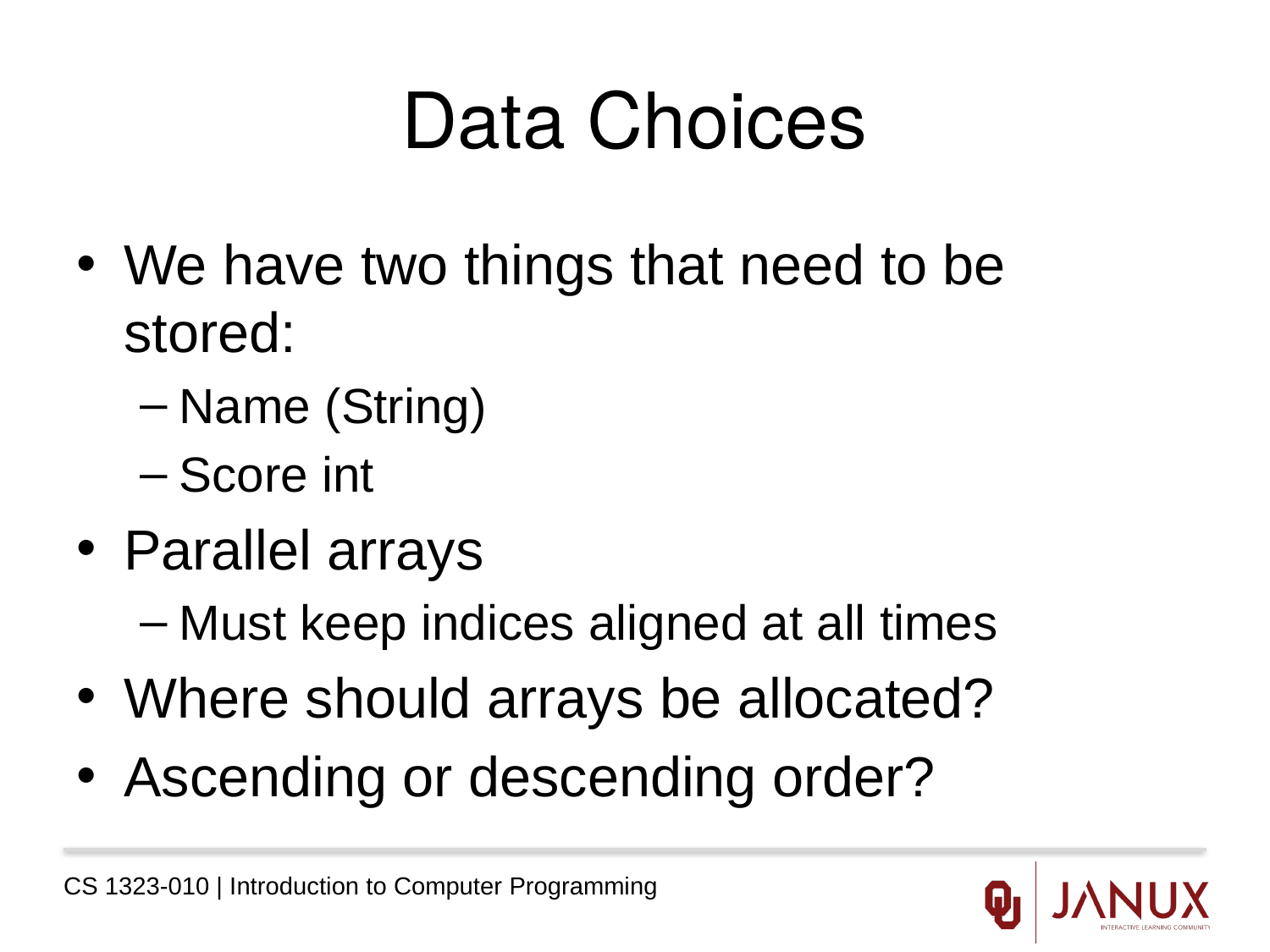

# Data Choices
We have two things that need to be stored:
Name (String)
Score int
Parallel arrays
Must keep indices aligned at all times
Where should arrays be allocated?
Ascending or descending order?